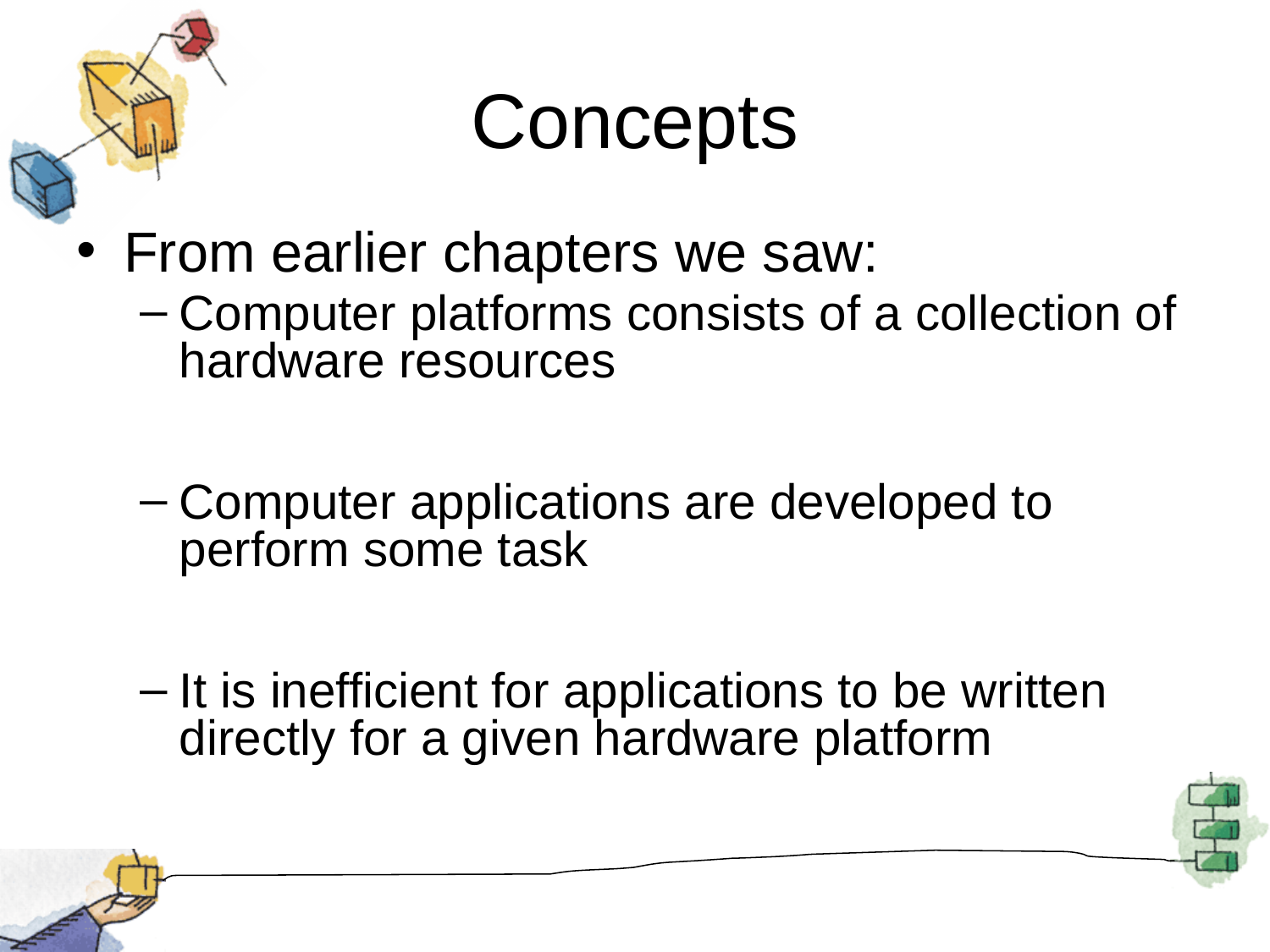

# Concepts
From earlier chapters we saw:
Computer platforms consists of a collection of hardware resources

Computer applications are developed to perform some task

It is inefficient for applications to be written directly for a given hardware platform